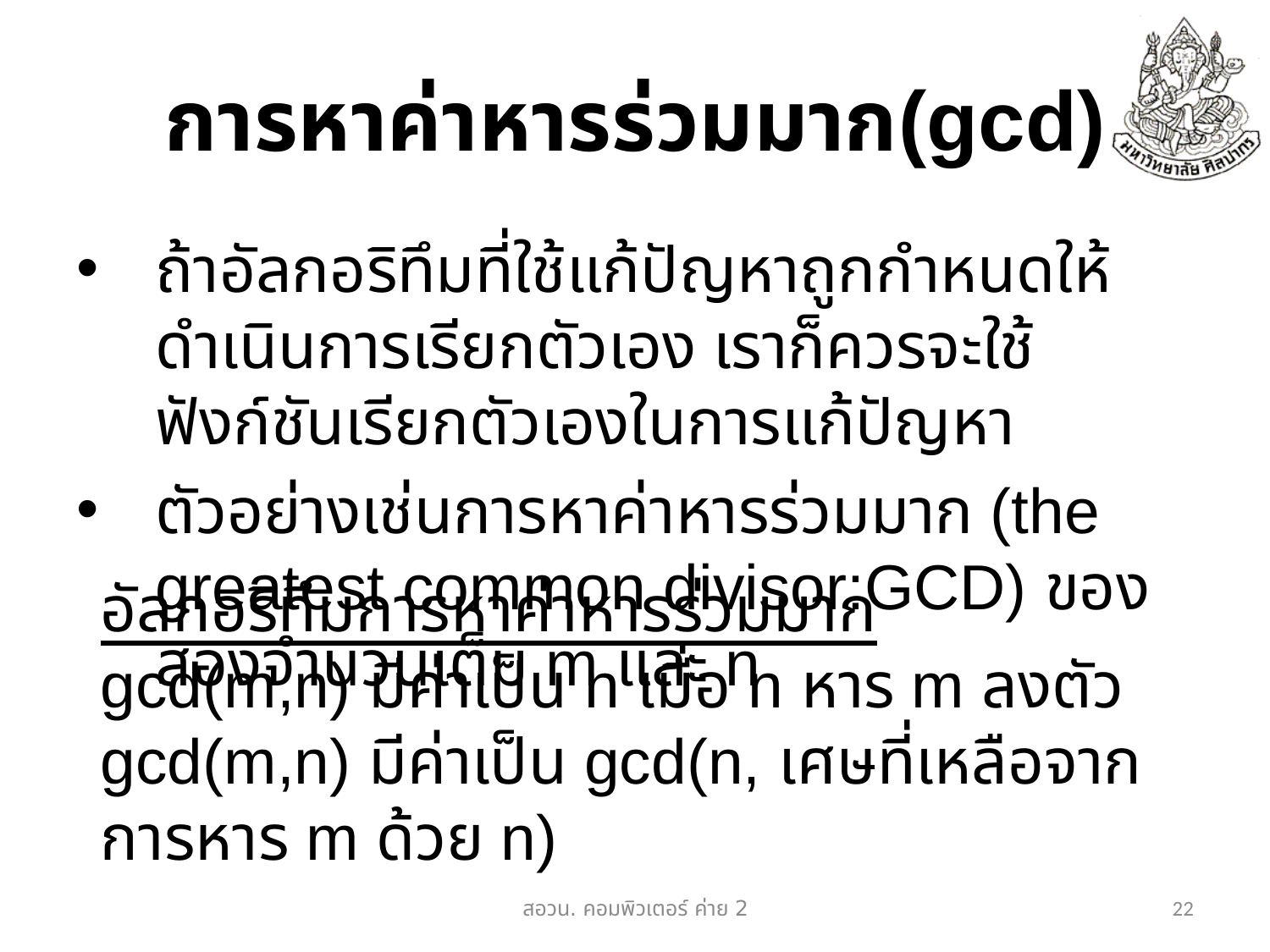

# การหาค่าหารร่วมมาก(gcd)
ถ้าอัลกอริทึมที่ใช้แก้ปัญหาถูกกำหนดให้ดำเนินการเรียกตัวเอง เราก็ควรจะใช้ฟังก์ชันเรียกตัวเองในการแก้ปัญหา
ตัวอย่างเช่นการหาค่าหารร่วมมาก (the greatest common divisor:GCD) ของสองจำนวนเต็ม m และ n
อัลกอริทึมการหาค่าหารร่วมมาก
gcd(m,n) มีค่าเป็น n เมื่อ n หาร m ลงตัว
gcd(m,n) มีค่าเป็น gcd(n, เศษที่เหลือจากการหาร m ด้วย n)
สอวน. คอมพิวเตอร์​ ค่าย 2
22